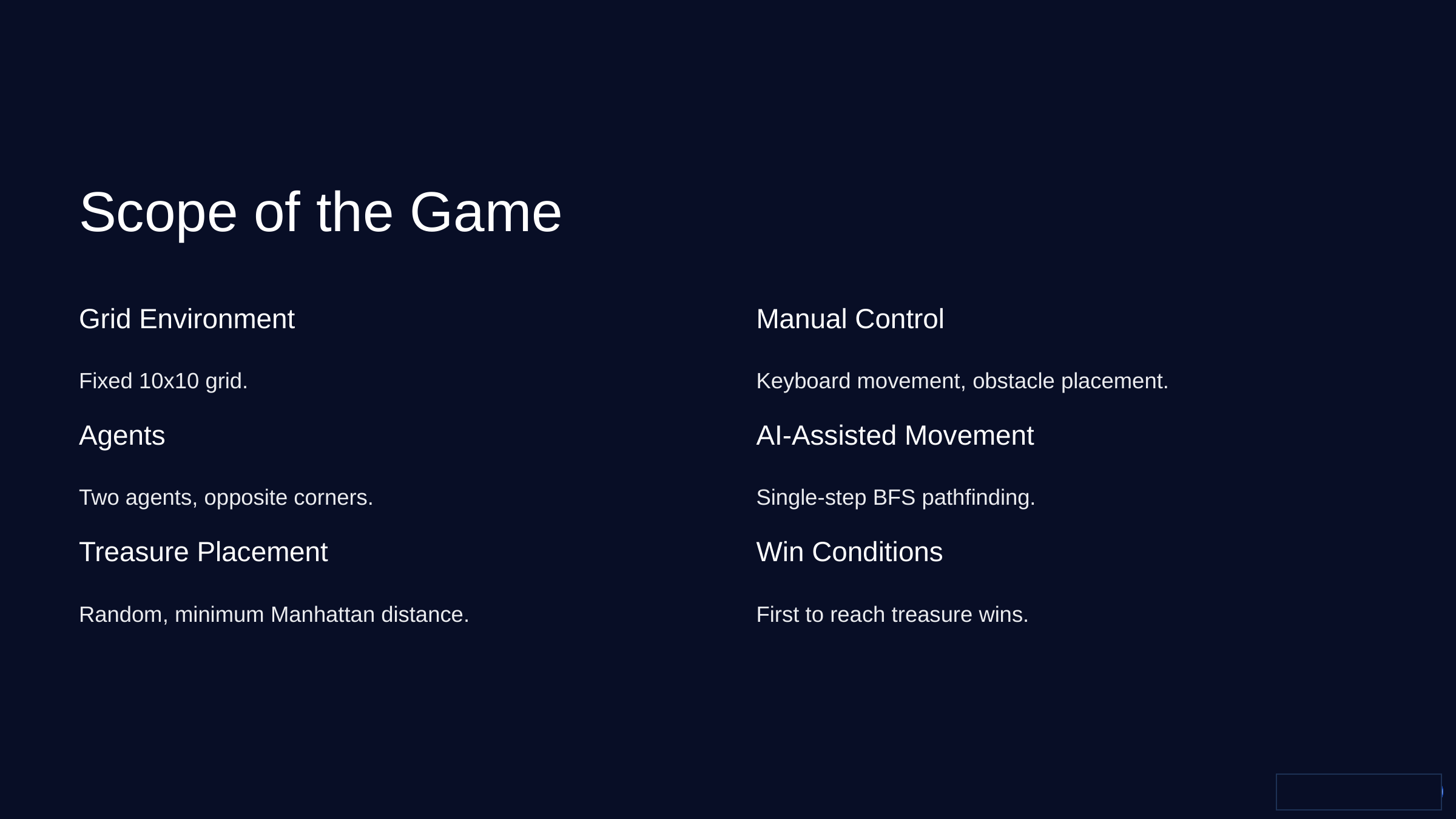

Scope of the Game
Grid Environment
Manual Control
Fixed 10x10 grid.
Keyboard movement, obstacle placement.
Agents
AI-Assisted Movement
Two agents, opposite corners.
Single-step BFS pathfinding.
Treasure Placement
Win Conditions
Random, minimum Manhattan distance.
First to reach treasure wins.